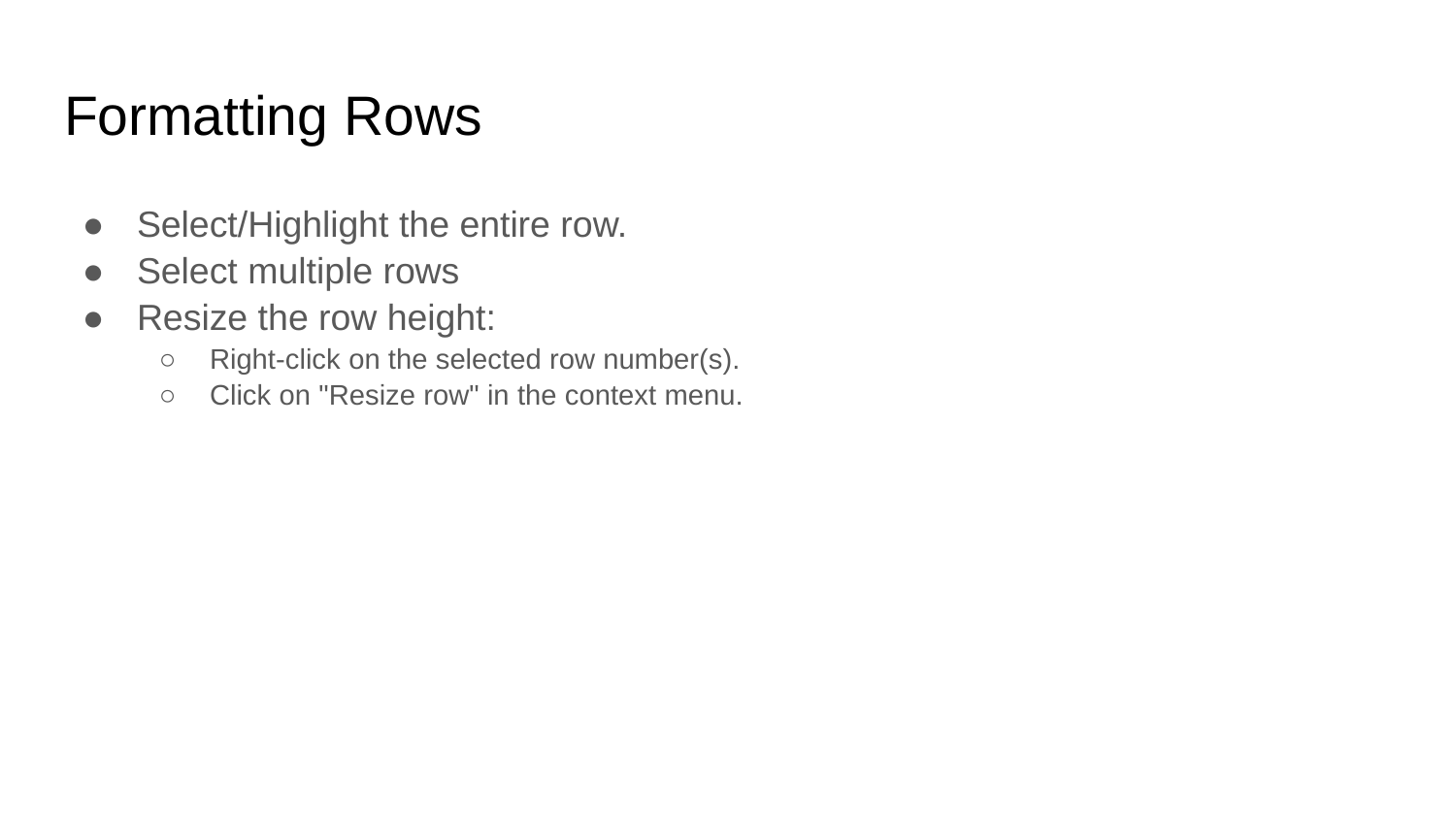

# Formatting Rows
Select/Highlight the entire row.
Select multiple rows
Resize the row height:
Right-click on the selected row number(s).
Click on "Resize row" in the context menu.